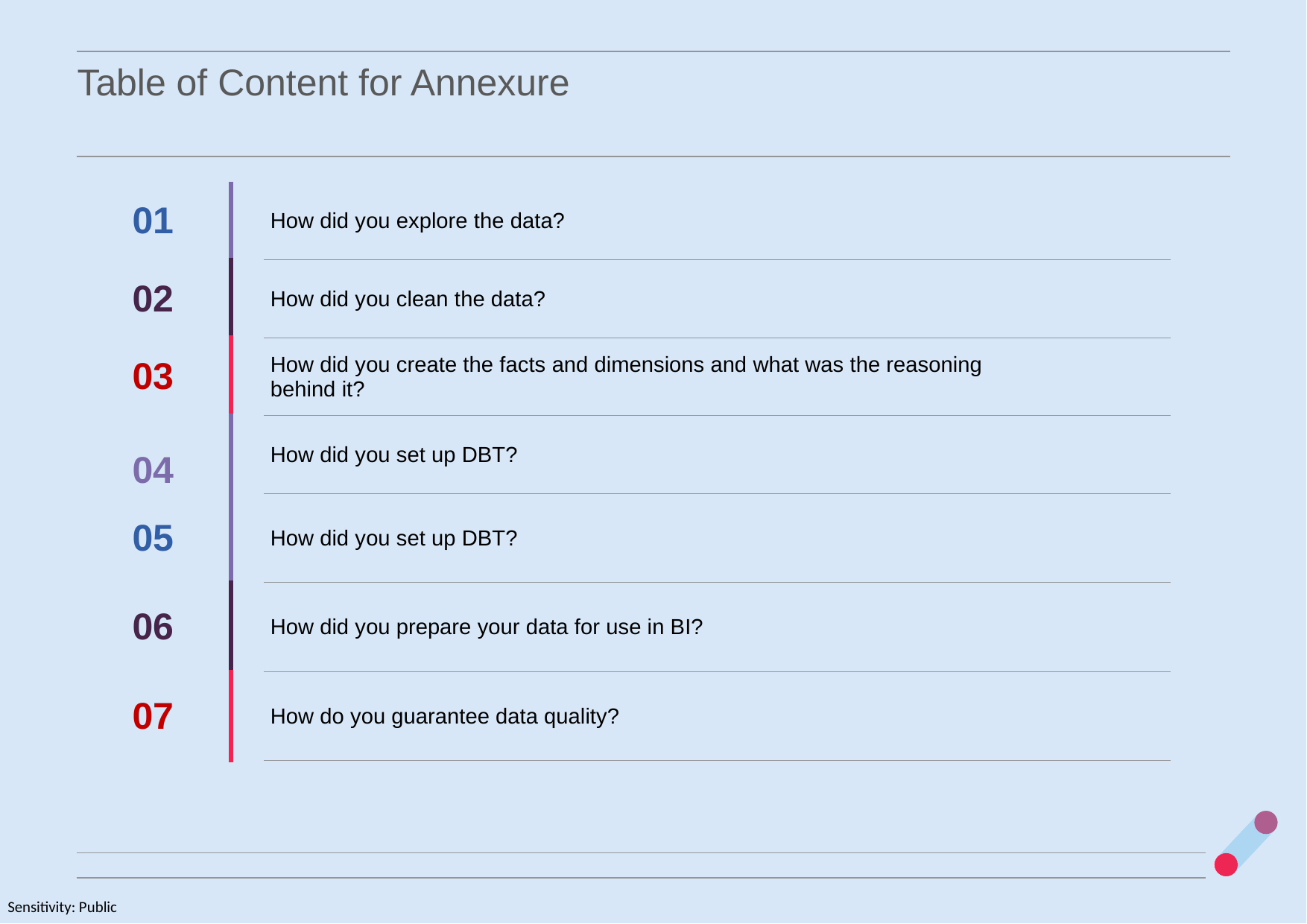

# Table of Content for Annexure
| 01 |  | How did you explore the data? |
| --- | --- | --- |
| 02 |  | How did you clean the data? |
| 03 |  | How did you create the facts and dimensions and what was the reasoning behind it? |
| 04 |  | How did you set up DBT? |
| 05 |  | How did you set up DBT? |
| --- | --- | --- |
| 06 |  | How did you prepare your data for use in BI? |
| 07 |  | How do you guarantee data quality? |